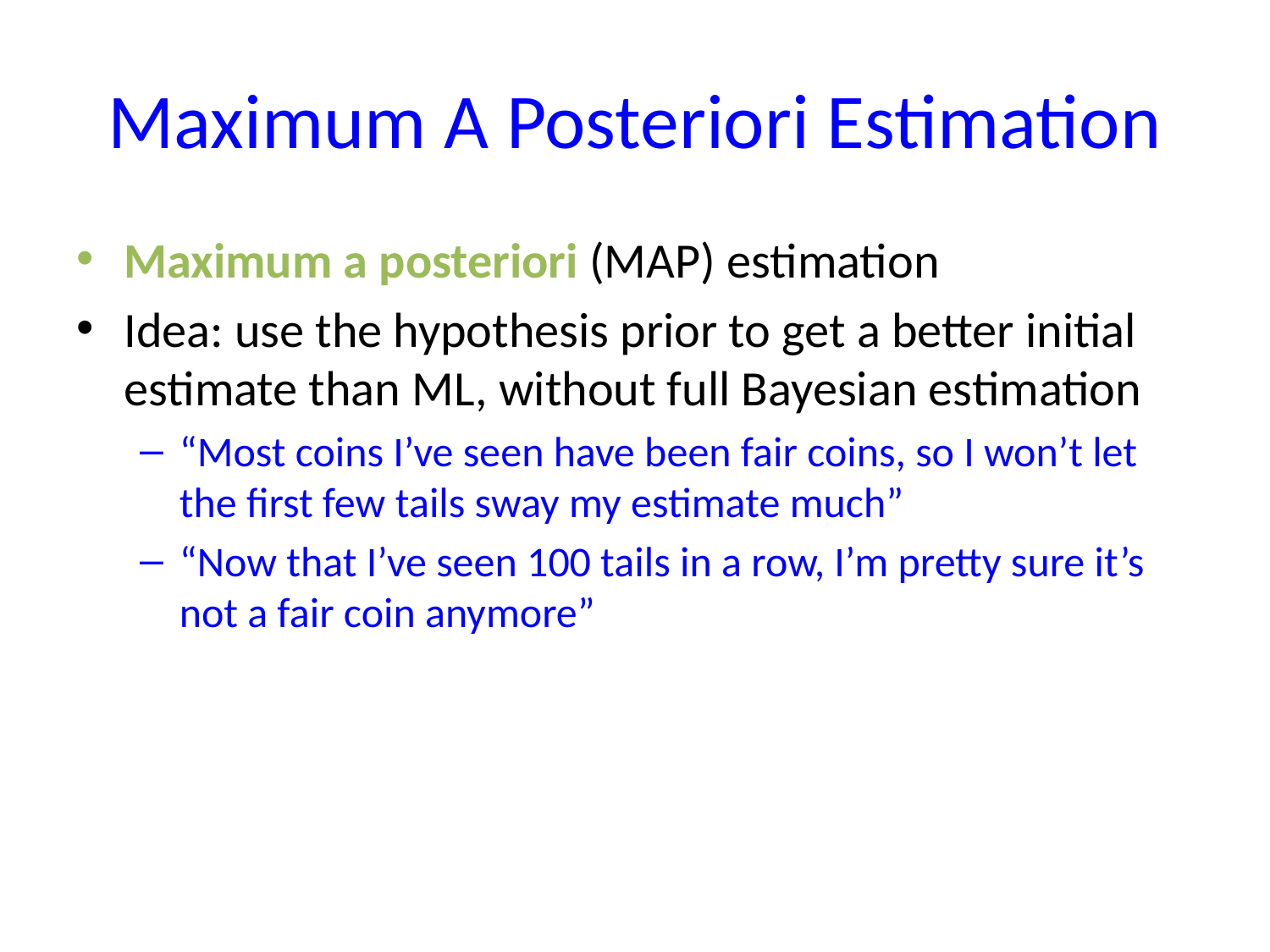

# Maximum A Posteriori Estimation
Maximum a posteriori (MAP) estimation
Idea: use the hypothesis prior to get a better initial estimate than ML, without full Bayesian estimation
“Most coins I’ve seen have been fair coins, so I won’t let the first few tails sway my estimate much”
“Now that I’ve seen 100 tails in a row, I’m pretty sure it’s not a fair coin anymore”